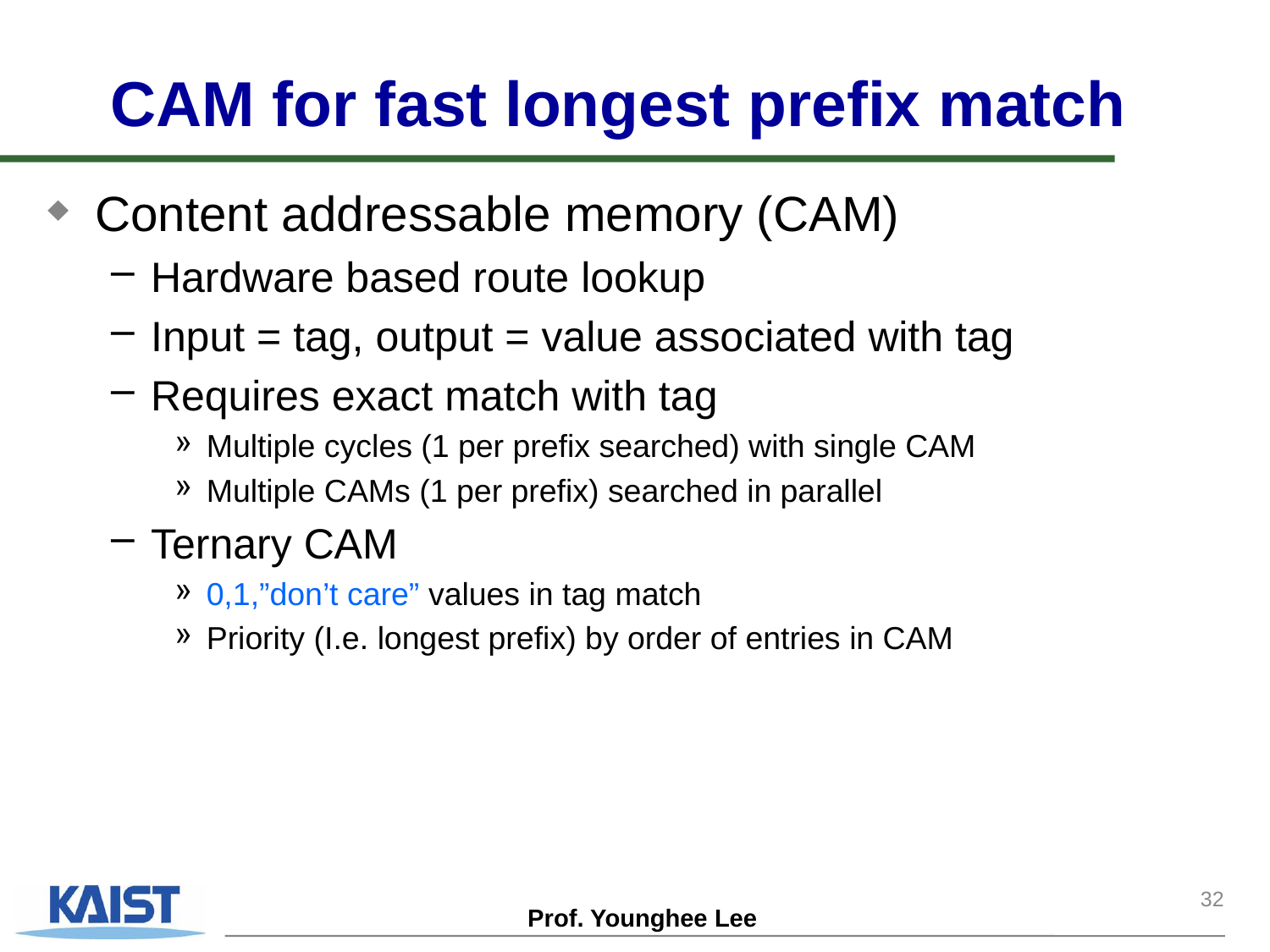

# CAM for fast longest prefix match
Content addressable memory (CAM)
Hardware based route lookup
Input = tag, output = value associated with tag
Requires exact match with tag
Multiple cycles (1 per prefix searched) with single CAM
Multiple CAMs (1 per prefix) searched in parallel
Ternary CAM
0,1,”don’t care” values in tag match
Priority (I.e. longest prefix) by order of entries in CAM
32